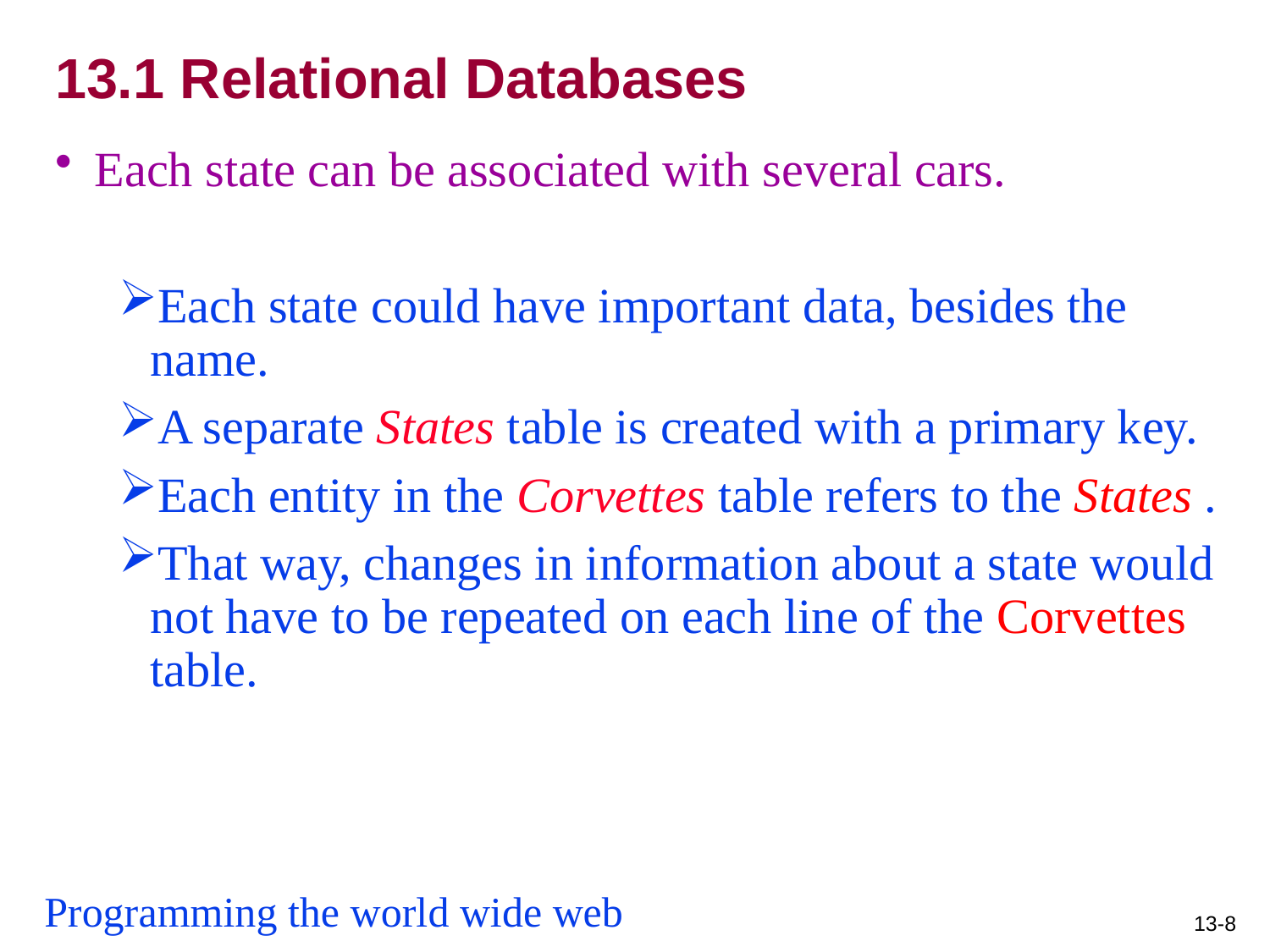

# 13.1 Relational Databases
Each state can be associated with several cars.

Each state could have important data, besides the name.
A separate States table is created with a primary key.
Each entity in the Corvettes table refers to the States .
That way, changes in information about a state would not have to be repeated on each line of the Corvettes table.